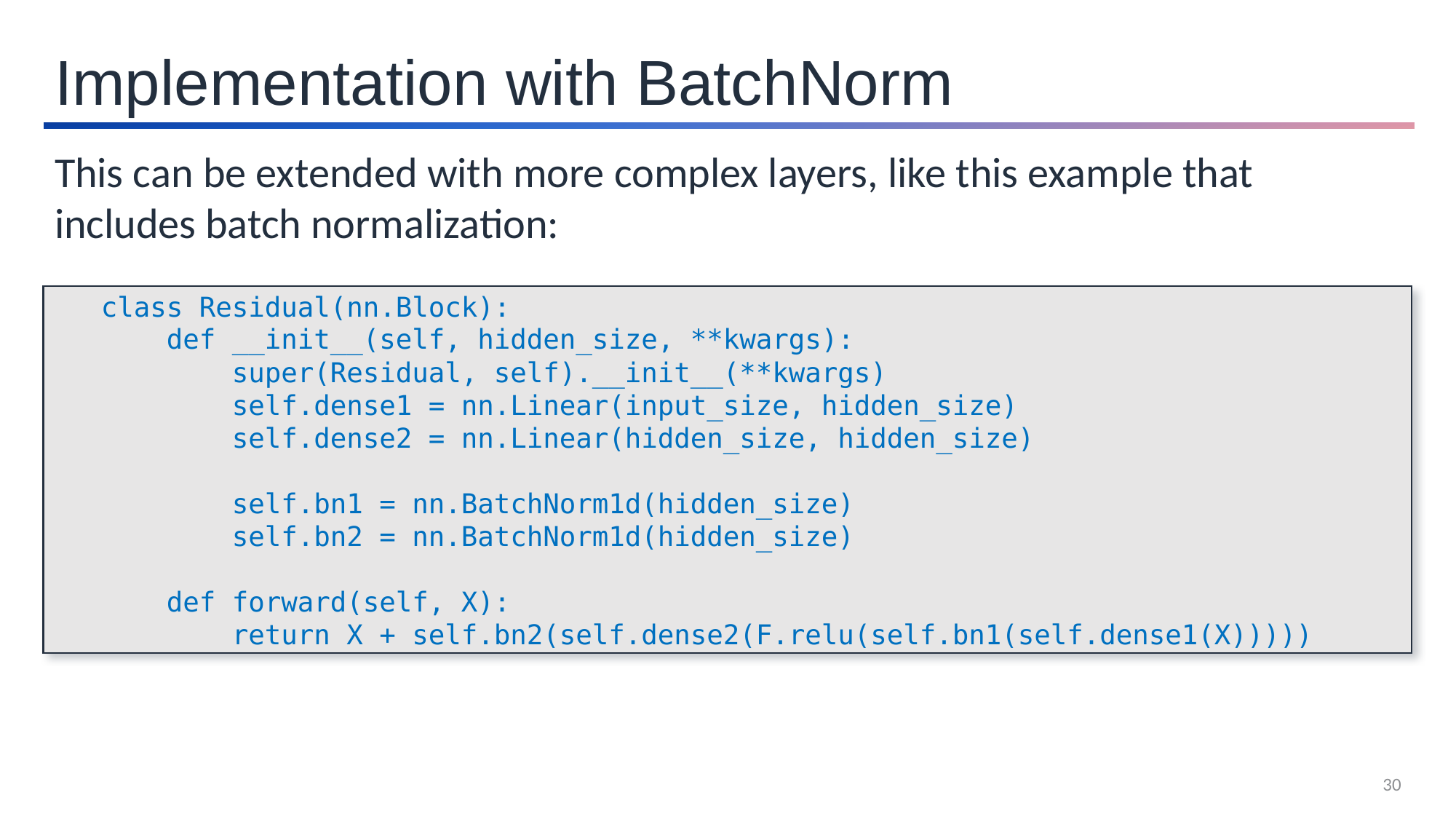

Implementation with BatchNorm
This can be extended with more complex layers, like this example that includes batch normalization:
class Residual(nn.Block):
    def __init__(self, hidden_size, **kwargs):
        super(Residual, self).__init__(**kwargs)
        self.dense1 = nn.Linear(input_size, hidden_size)
        self.dense2 = nn.Linear(hidden_size, hidden_size)

        self.bn1 = nn.BatchNorm1d(hidden_size)
        self.bn2 = nn.BatchNorm1d(hidden_size)

    def forward(self, X):
        return X + self.bn2(self.dense2(F.relu(self.bn1(self.dense1(X)))))
30